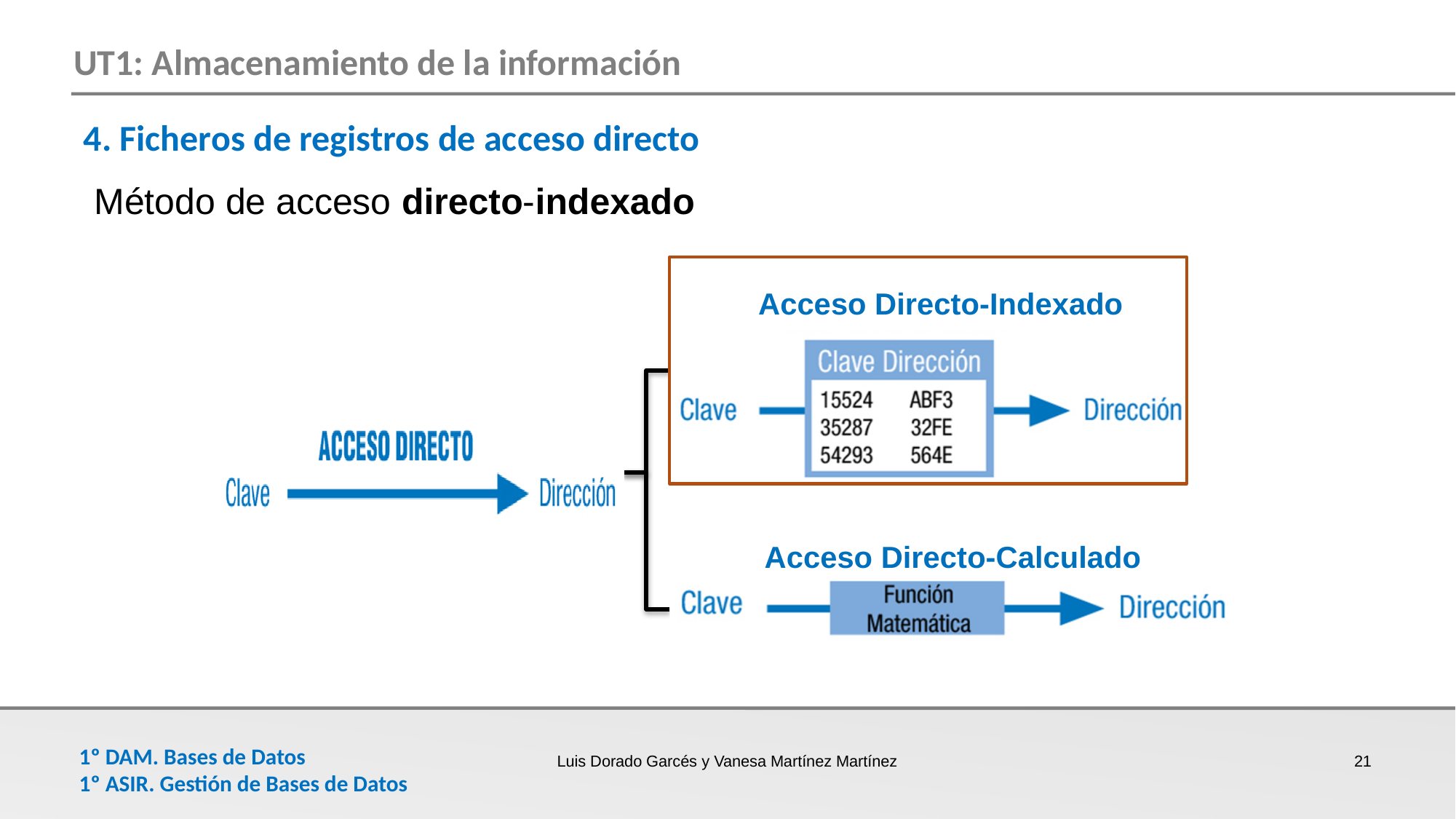

4. Ficheros de registros de acceso directo
Método de acceso directo-indexado

   Acceso Directo-Indexado

Acceso Directo-Calculado

Luis Dorado Garcés y Vanesa Martínez Martínez
21